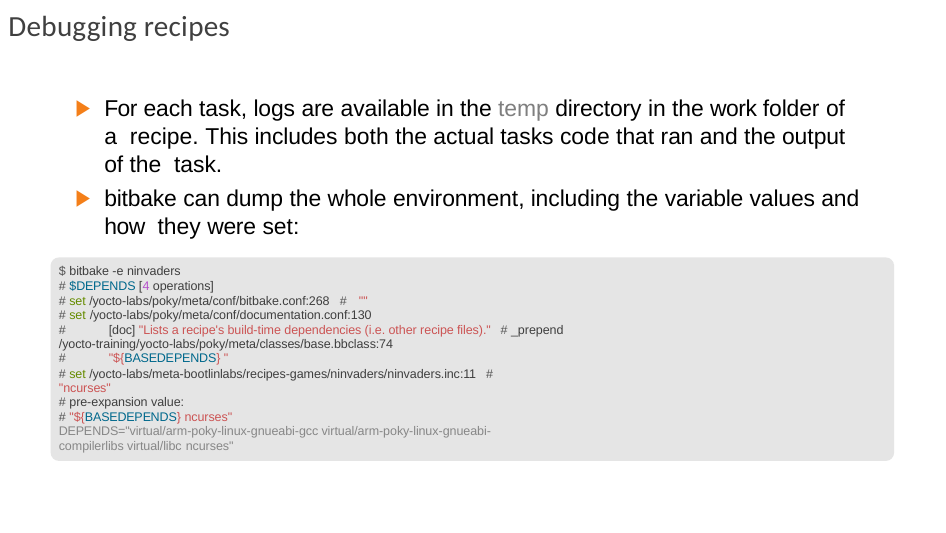

# Debugging recipes
For each task, logs are available in the temp directory in the work folder of a  recipe. This includes both the actual tasks code that ran and the output of the  task.
bitbake can dump the whole environment, including the variable values and how  they were set:
$ bitbake -e ninvaders
# $DEPENDS [4 operations]
# set /yocto-labs/poky/meta/conf/bitbake.conf:268   #	""
# set /yocto-labs/poky/meta/conf/documentation.conf:130
#	[doc] "Lists a recipe's build-time dependencies (i.e. other recipe files)."   # _prepend /yocto-training/yocto-labs/poky/meta/classes/base.bbclass:74
#	"${BASEDEPENDS} "
# set /yocto-labs/meta-bootlinlabs/recipes-games/ninvaders/ninvaders.inc:11   #	"ncurses"
# pre-expansion value:
# "${BASEDEPENDS} ncurses"
DEPENDS="virtual/arm-poky-linux-gnueabi-gcc virtual/arm-poky-linux-gnueabi-compilerlibs virtual/libc ncurses"

120/300
Remake by Mao Huynh